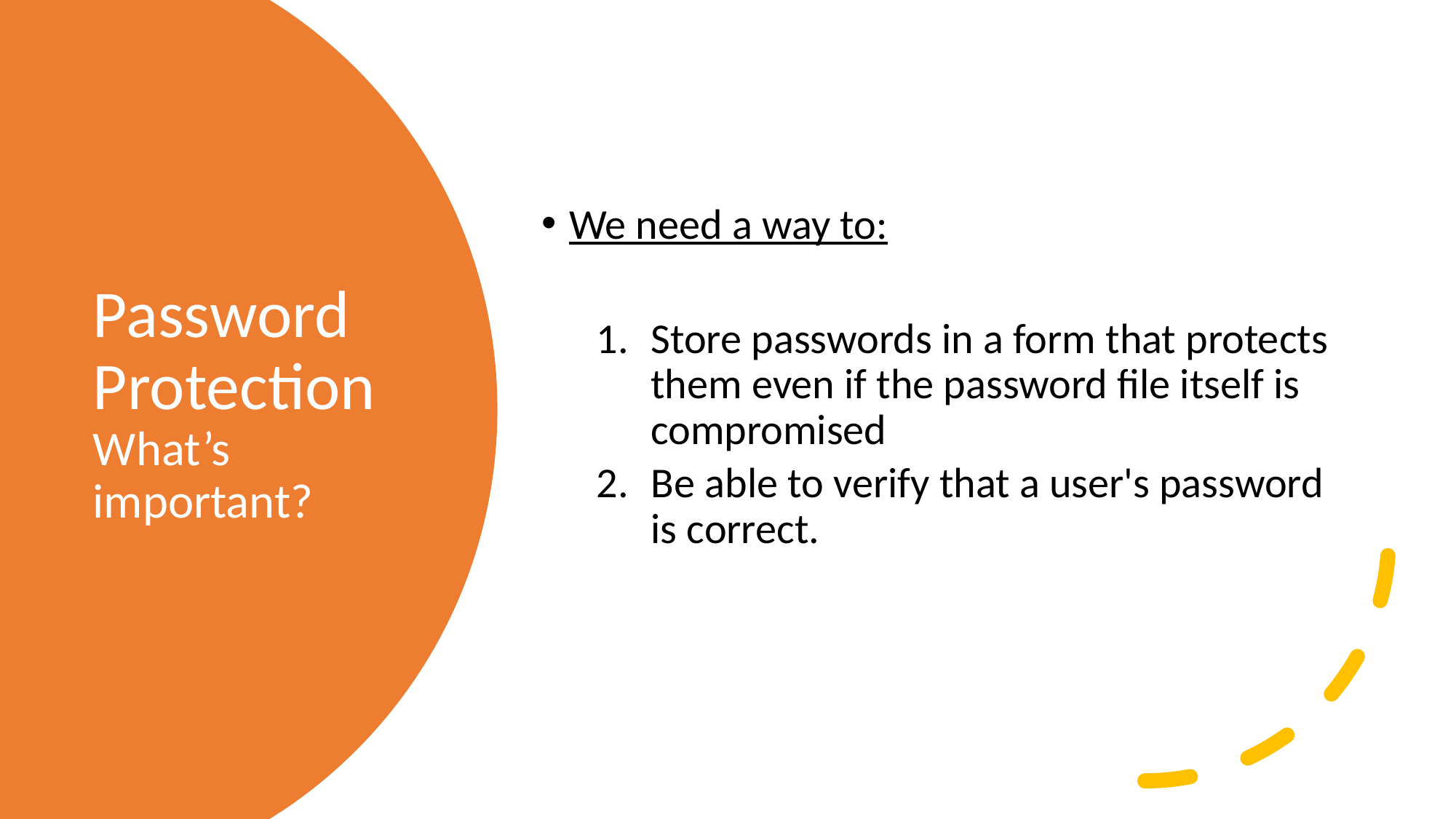

We need a way to:

Store passwords in a form that protects them even if the password file itself is compromised
Be able to verify that a user's password is correct.

# Password Protection  What’s important?